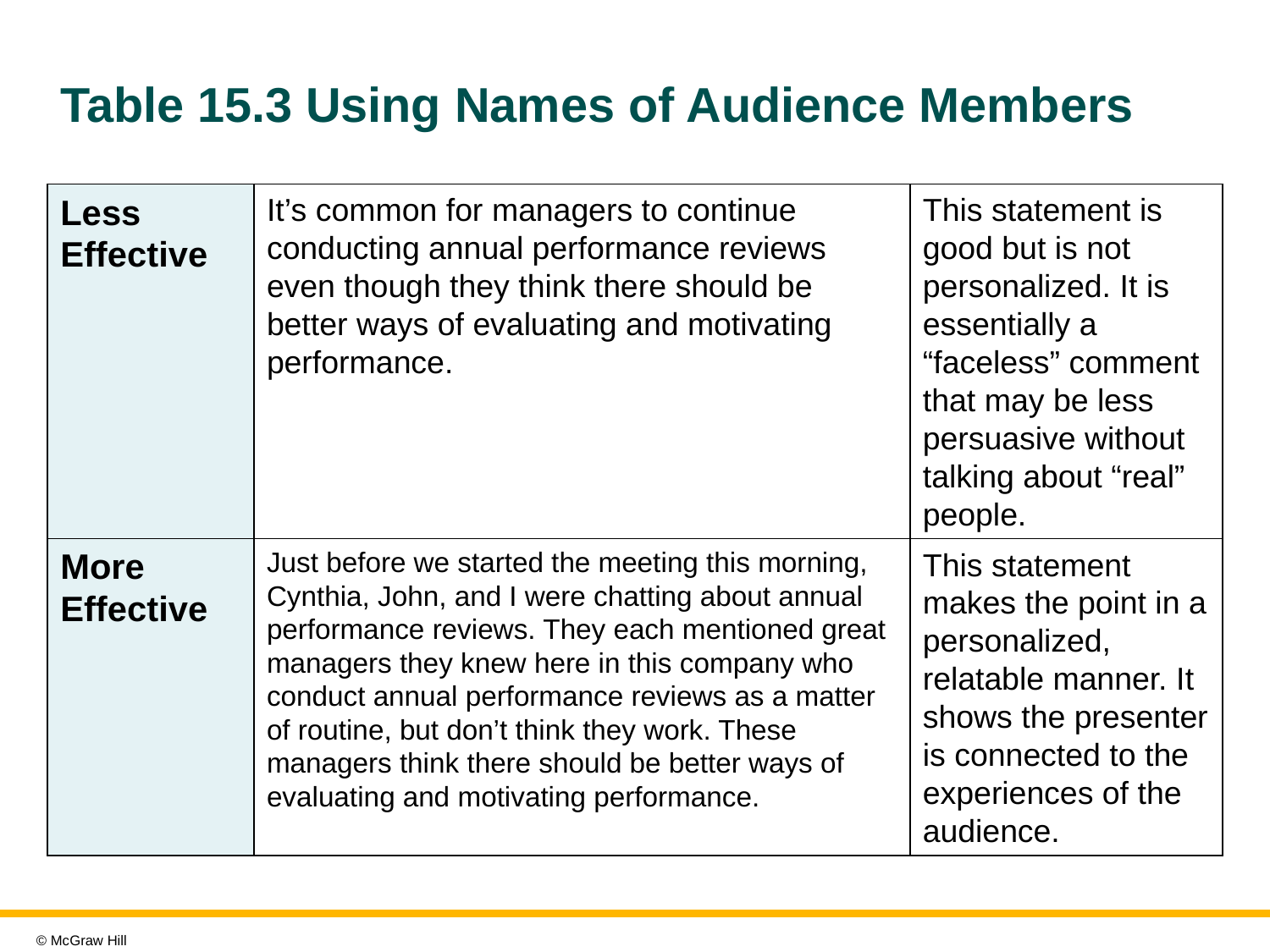

# Table 15.3 Using Names of Audience Members
| Less Effective | It’s common for managers to continue conducting annual performance reviews even though they think there should be better ways of evaluating and motivating performance. | This statement is good but is not personalized. It is essentially a “faceless” comment that may be less persuasive without talking about “real” people. |
| --- | --- | --- |
| More Effective | Just before we started the meeting this morning, Cynthia, John, and I were chatting about annual performance reviews. They each mentioned great managers they knew here in this company who conduct annual performance reviews as a matter of routine, but don’t think they work. These managers think there should be better ways of evaluating and motivating performance. | This statement makes the point in a personalized, relatable manner. It shows the presenter is connected to the experiences of the audience. |